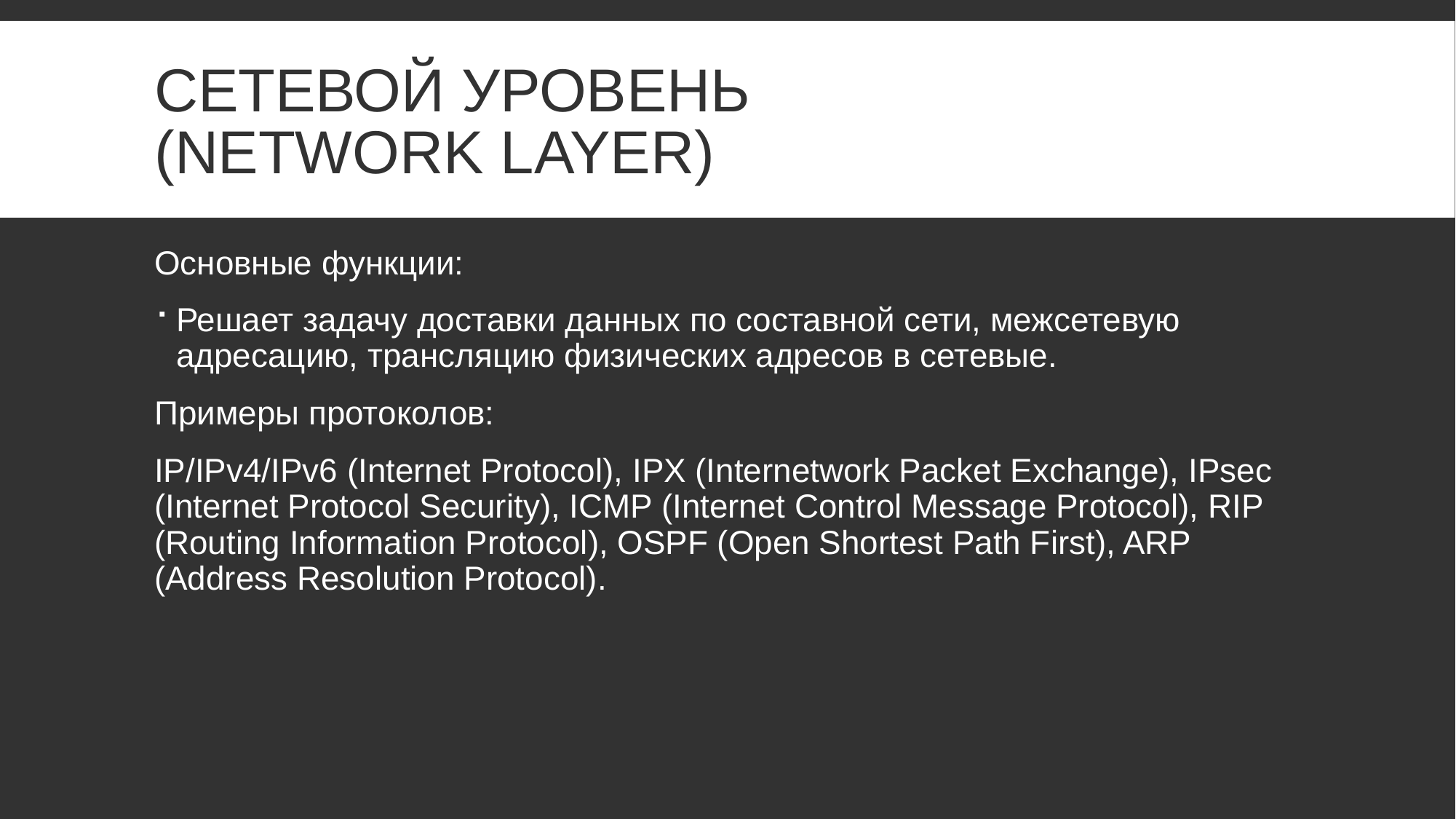

# Сетевой уровень (network layer)
Основные функции:
Решает задачу доставки данных по составной сети, межсетевую адресацию, трансляцию физических адресов в сетевые.
Примеры протоколов:
IP/IPv4/IPv6 (Internet Protocol), IPX (Internetwork Packet Exchange), IPsec (Internet Protocol Security), ICMP (Internet Control Message Protocol), RIP (Routing Information Protocol), OSPF (Open Shortest Path First), ARP (Address Resolution Protocol).